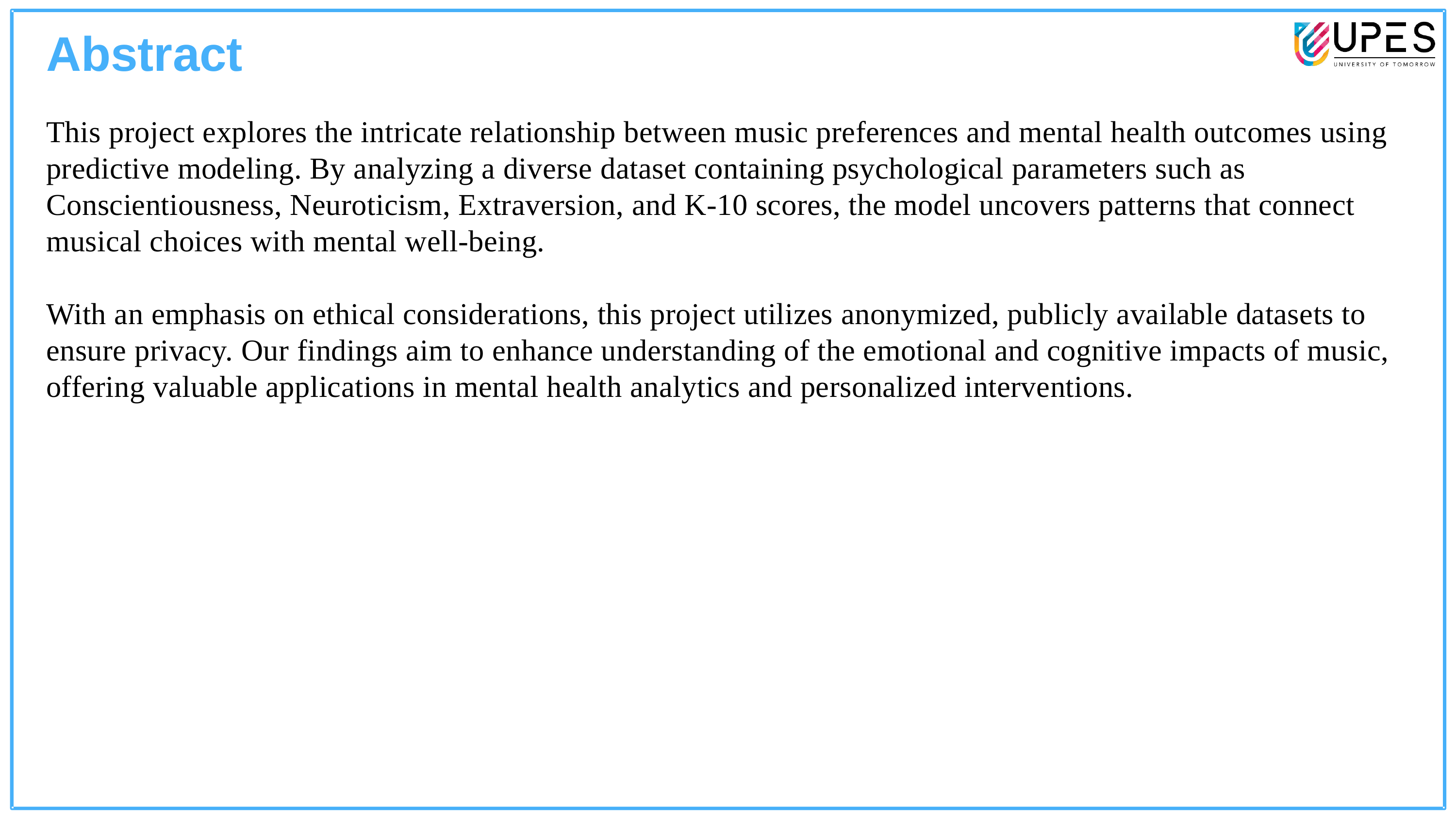

Abstract
This project explores the intricate relationship between music preferences and mental health outcomes using predictive modeling. By analyzing a diverse dataset containing psychological parameters such as Conscientiousness, Neuroticism, Extraversion, and K-10 scores, the model uncovers patterns that connect musical choices with mental well-being.

With an emphasis on ethical considerations, this project utilizes anonymized, publicly available datasets to ensure privacy. Our findings aim to enhance understanding of the emotional and cognitive impacts of music, offering valuable applications in mental health analytics and personalized interventions.